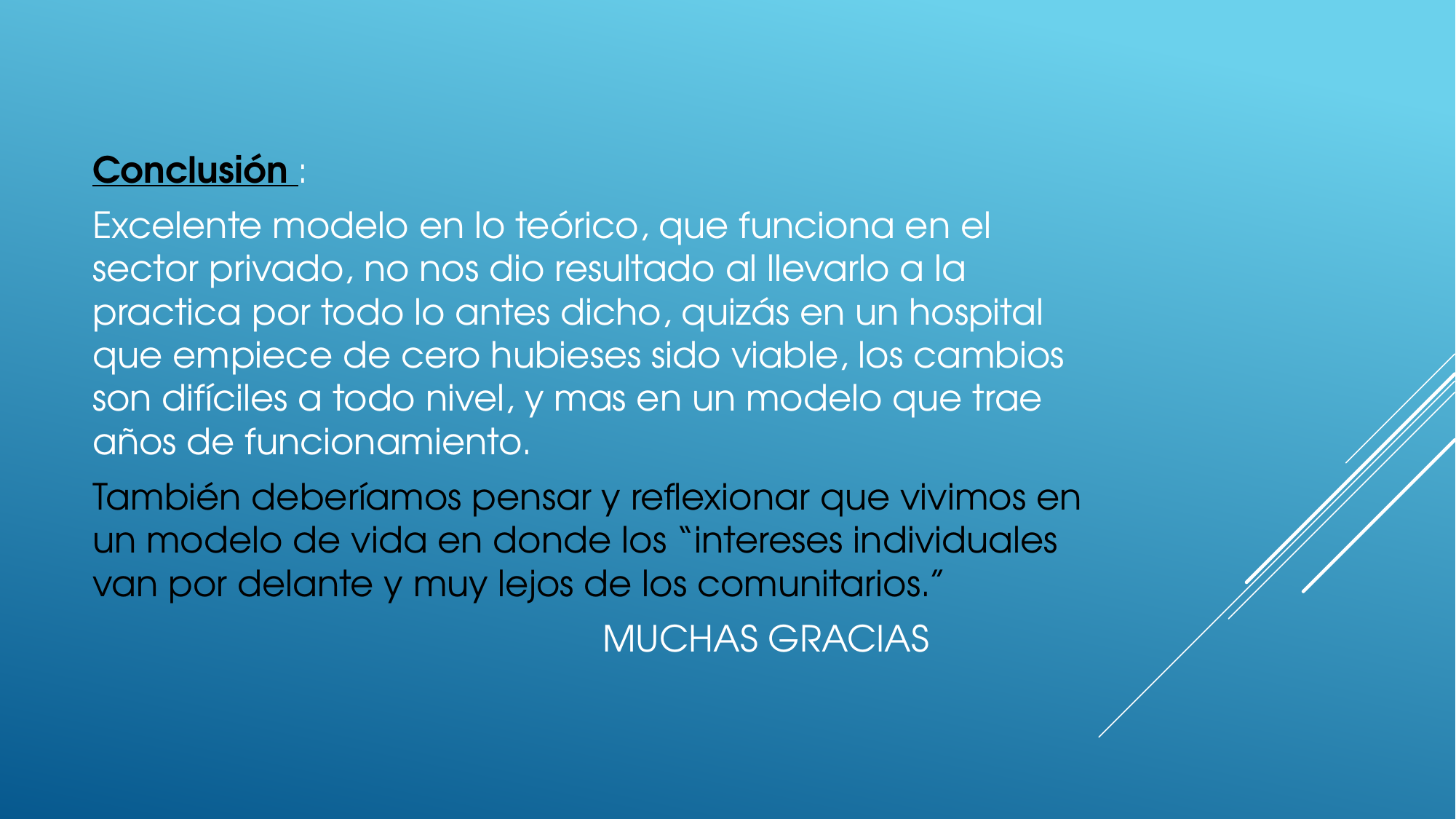

Conclusión :
Excelente modelo en lo teórico, que funciona en el sector privado, no nos dio resultado al llevarlo a la practica por todo lo antes dicho, quizás en un hospital que empiece de cero hubieses sido viable, los cambios son difíciles a todo nivel, y mas en un modelo que trae años de funcionamiento.
También deberíamos pensar y reflexionar que vivimos en un modelo de vida en donde los “intereses individuales van por delante y muy lejos de los comunitarios.”
                                                   MUCHAS GRACIAS

#